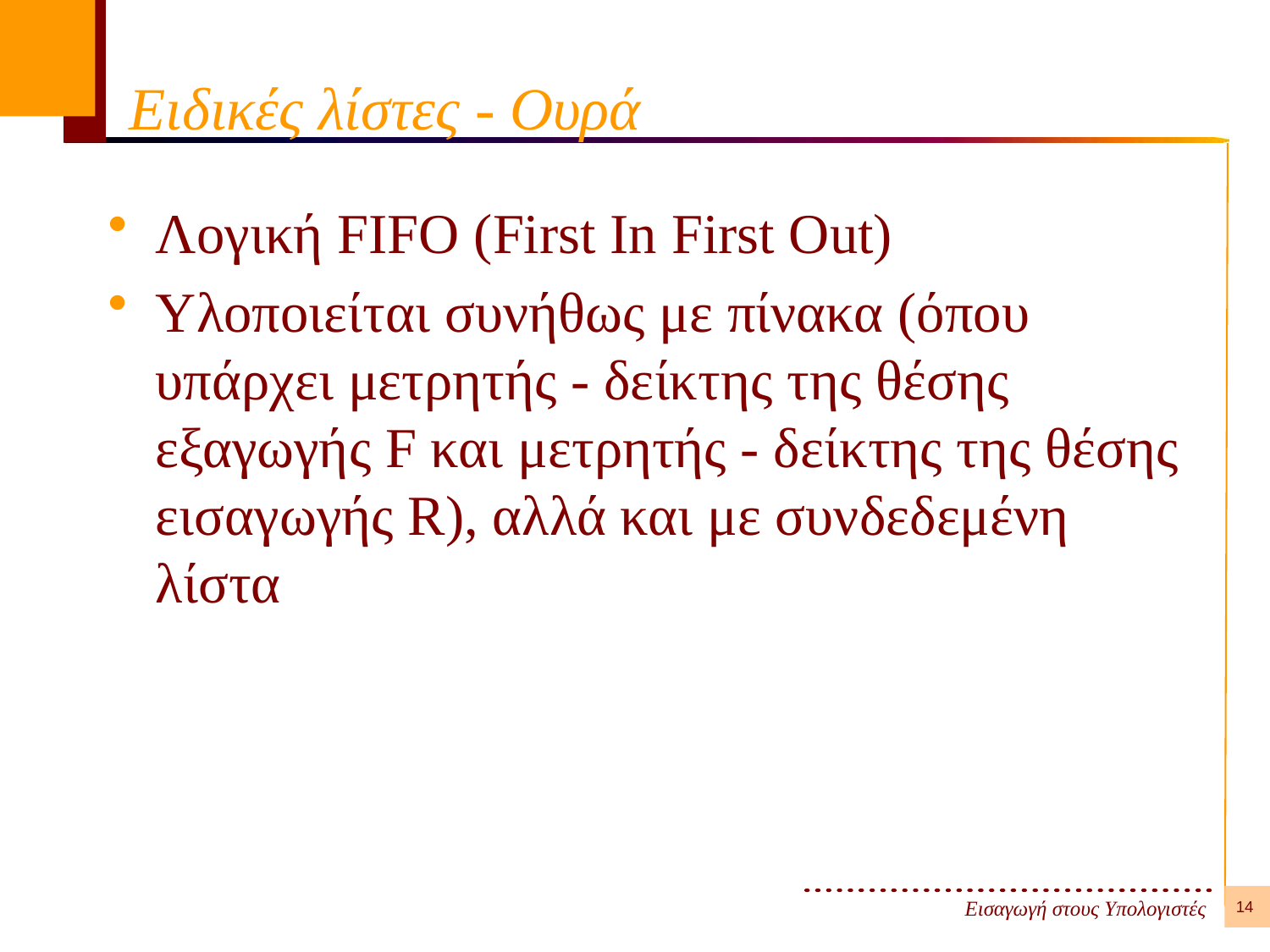

# Ειδικές λίστες - Ουρά
Λογική FIFO (First In First Out)
Υλοποιείται συνήθως με πίνακα (όπου υπάρχει μετρητής - δείκτης της θέσης εξαγωγής F και μετρητής - δείκτης της θέσης εισαγωγής R), αλλά και με συνδεδεμένη λίστα